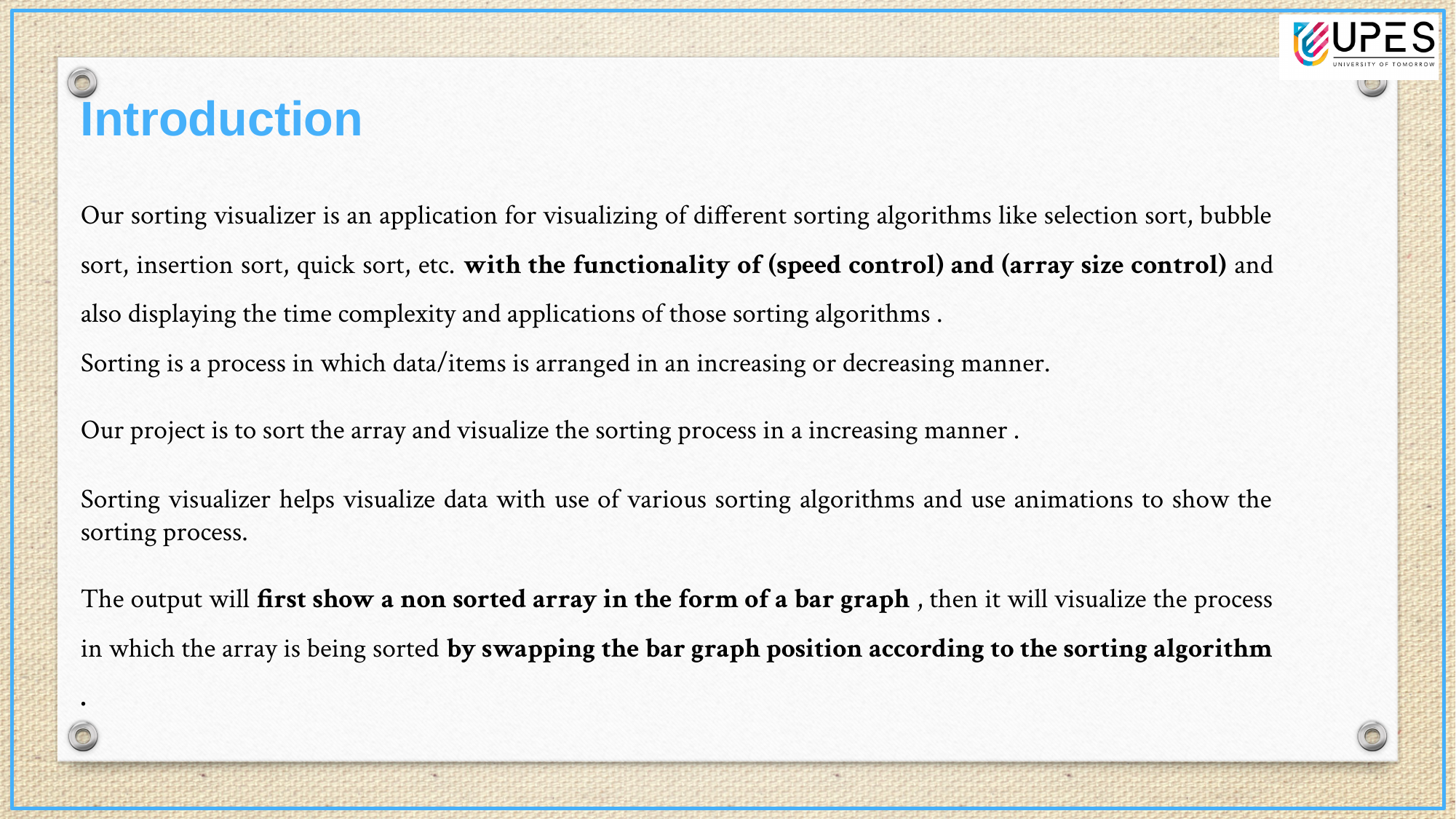

Introduction
Our sorting visualizer is an application for visualizing of different sorting algorithms like selection sort, bubble sort, insertion sort, quick sort, etc. with the functionality of (speed control) and (array size control) and also displaying the time complexity and applications of those sorting algorithms .
Sorting is a process in which data/items is arranged in an increasing or decreasing manner.
Our project is to sort the array and visualize the sorting process in a increasing manner .
Sorting visualizer helps visualize data with use of various sorting algorithms and use animations to show the sorting process.
The output will first show a non sorted array in the form of a bar graph , then it will visualize the process in which the array is being sorted by swapping the bar graph position according to the sorting algorithm .